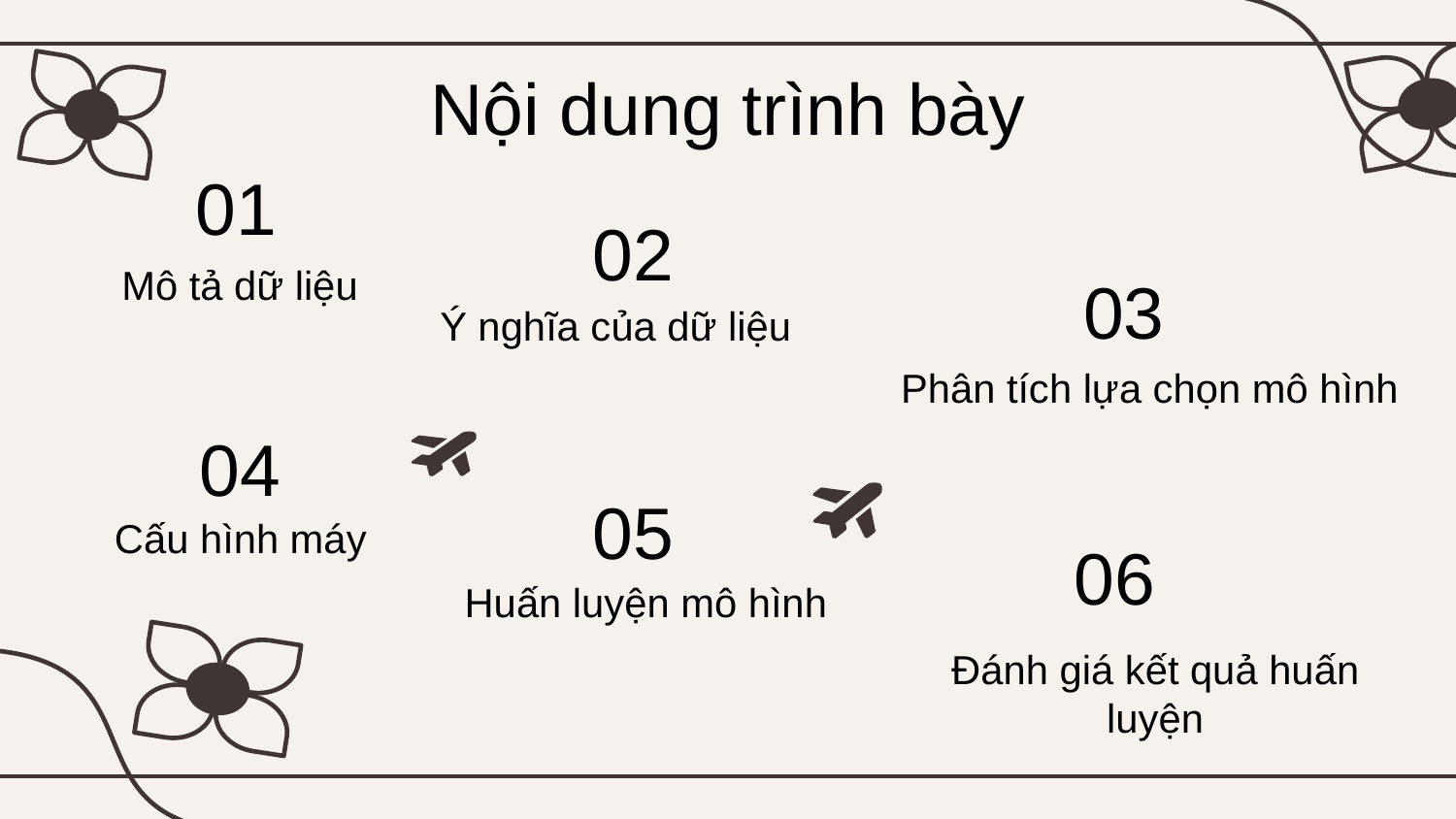

Nội dung trình bày

01
02
# Mô tả dữ liệu
03
Ý nghĩa của dữ liệu
Phân tích lựa chọn mô hình
04

05

Cấu hình máy
06
Huấn luyện mô hình
Đánh giá kết quả huấn luyện